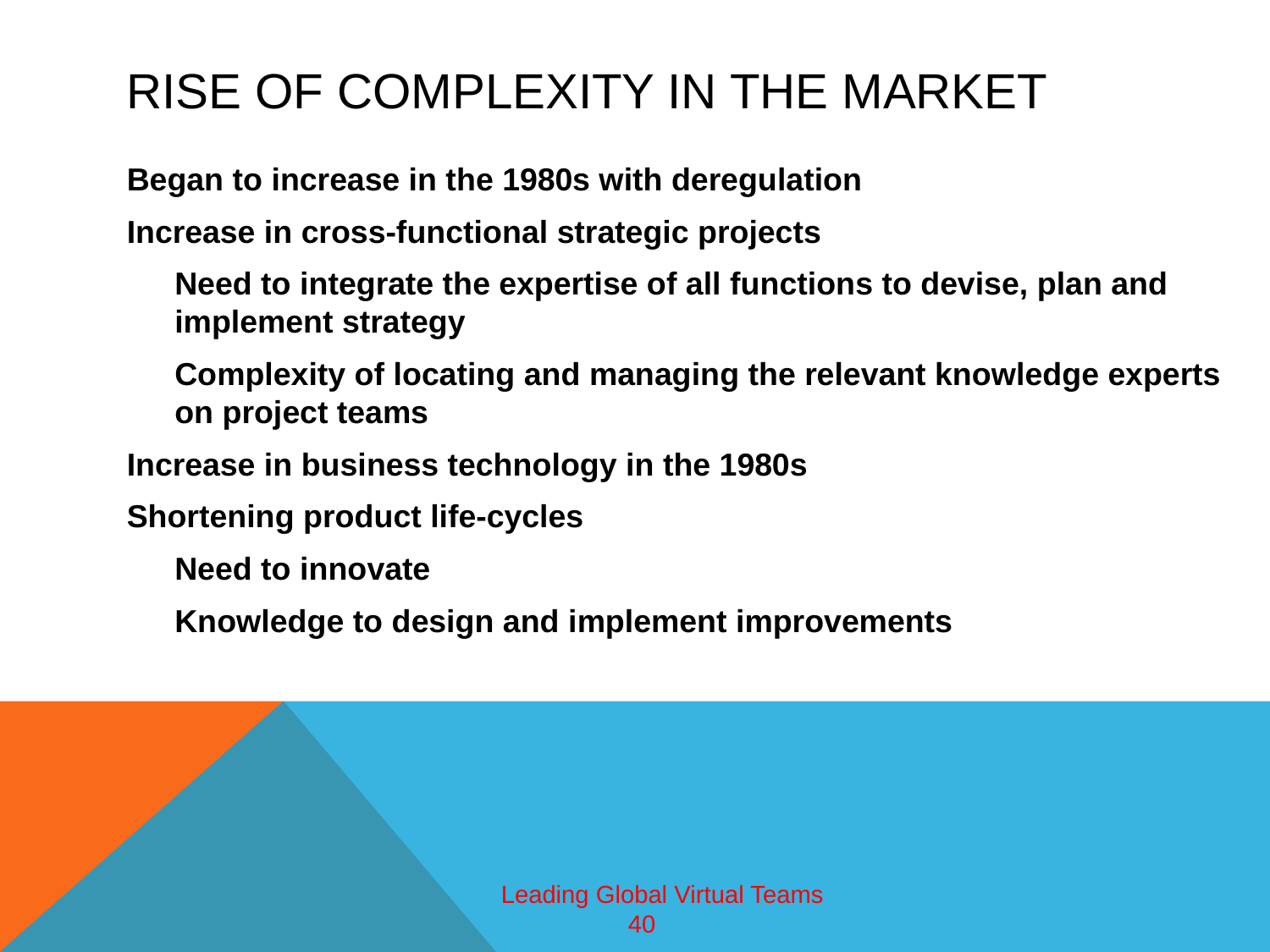

# Rise of complexity in the market
Began to increase in the 1980s with deregulation
Increase in cross-functional strategic projects
	Need to integrate the expertise of all functions to devise, plan and implement strategy
	Complexity of locating and managing the relevant knowledge experts on project teams
Increase in business technology in the 1980s
Shortening product life-cycles
	Need to innovate
	Knowledge to design and implement improvements